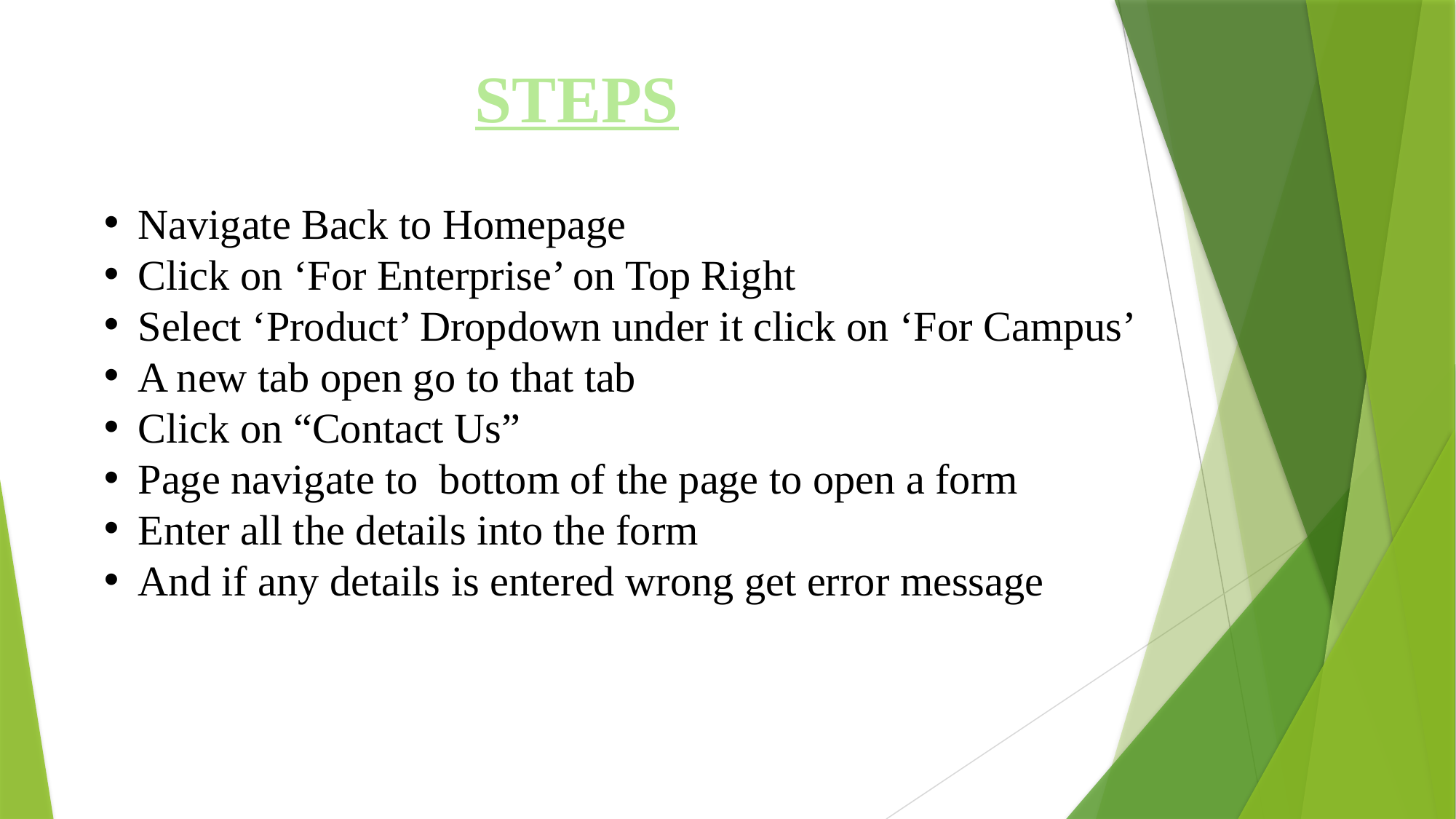

STEPS
Navigate Back to Homepage
Click on ‘For Enterprise’ on Top Right
Select ‘Product’ Dropdown under it click on ‘For Campus’
A new tab open go to that tab
Click on “Contact Us”
Page navigate to  bottom of the page to open a form
Enter all the details into the form
And if any details is entered wrong get error message